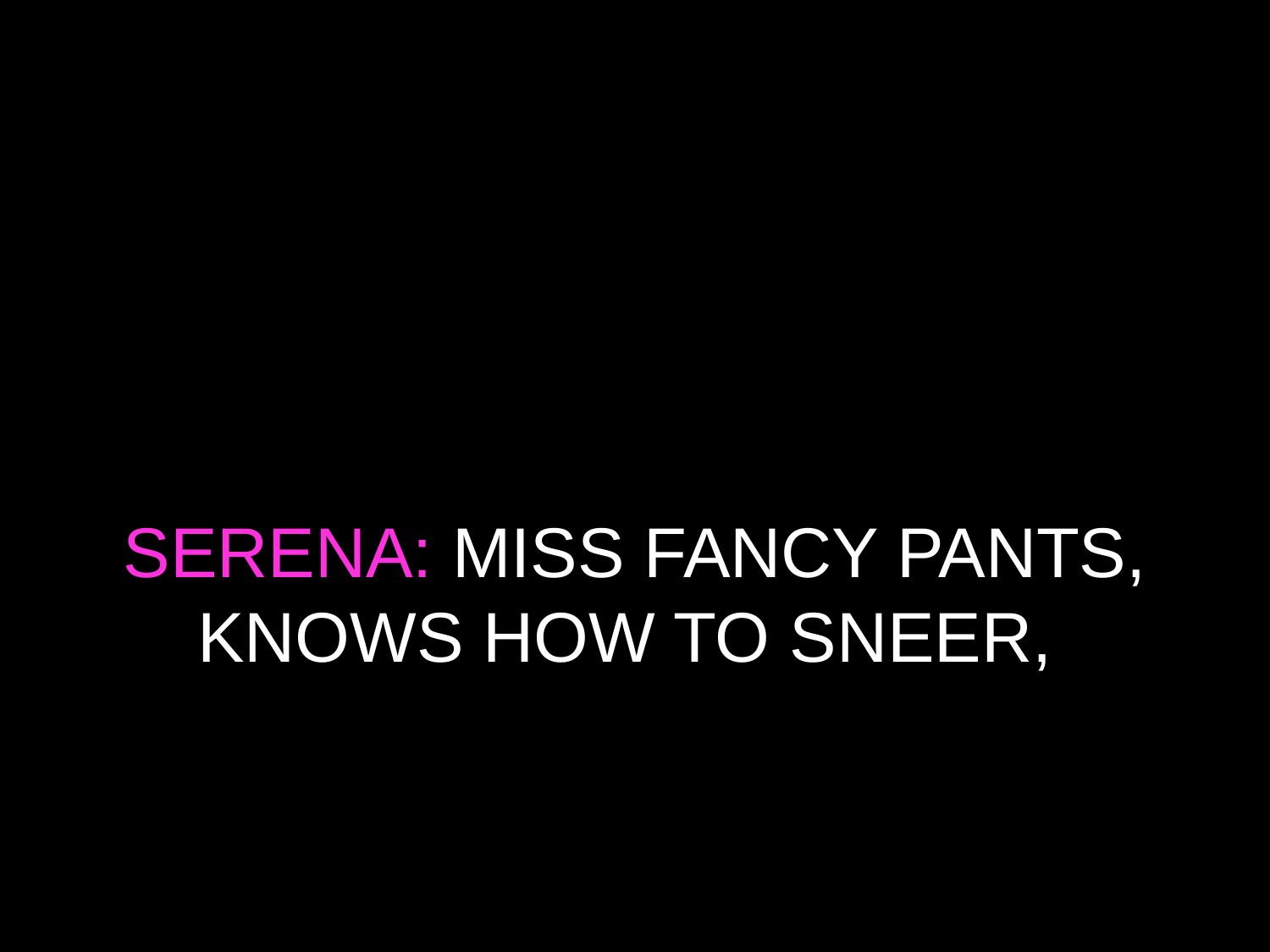

# SERENA: MISS FANCY PANTS, KNOWS HOW TO SNEER,